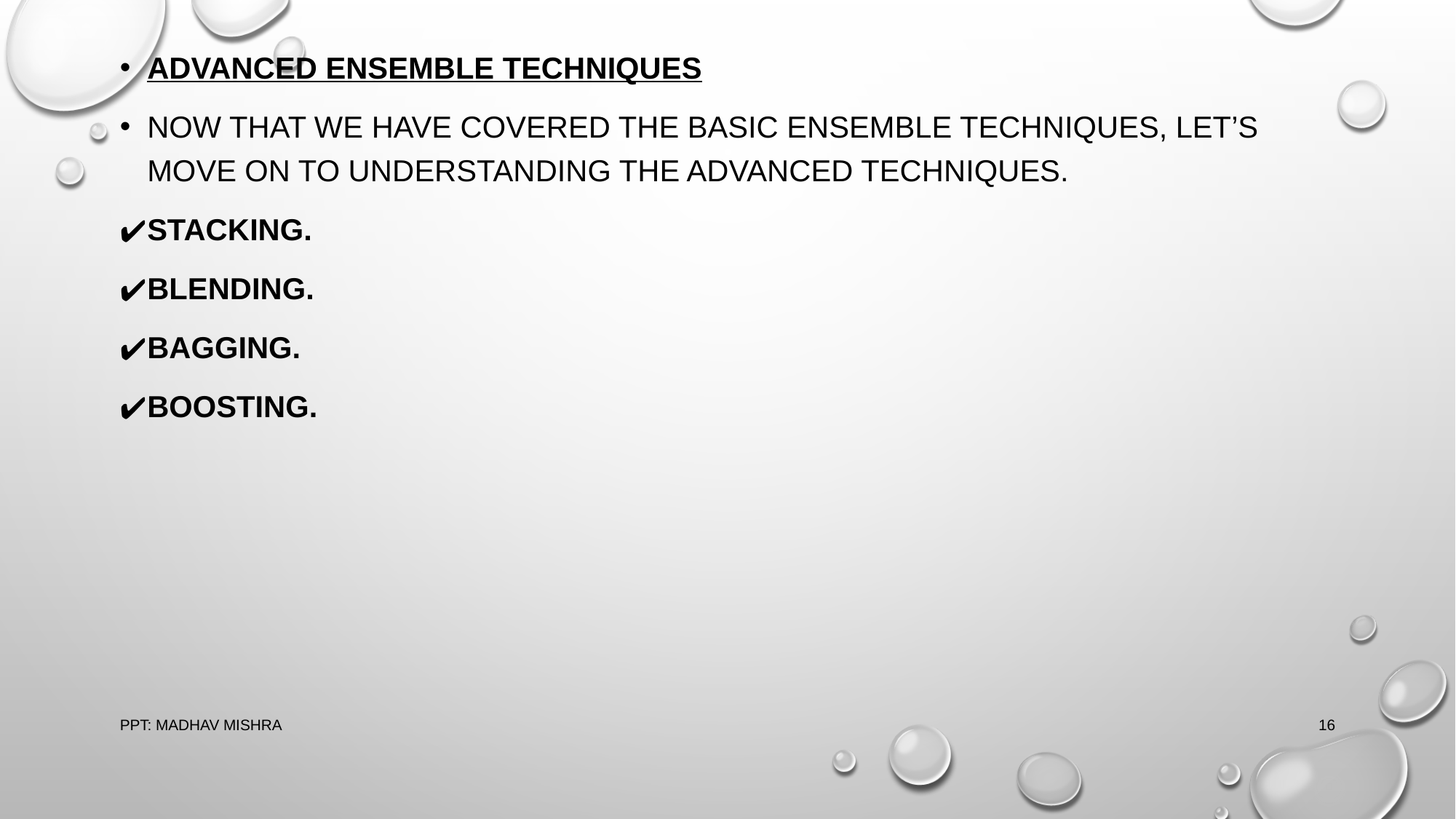

ADVANCED ENSEMBLE TECHNIQUES
NOW THAT WE HAVE COVERED THE BASIC ENSEMBLE TECHNIQUES, LET’S MOVE ON TO UNDERSTANDING THE ADVANCED TECHNIQUES.
STACKING.
BLENDING.
BAGGING.
BOOSTING.

PPT: MADHAV MISHRA
16